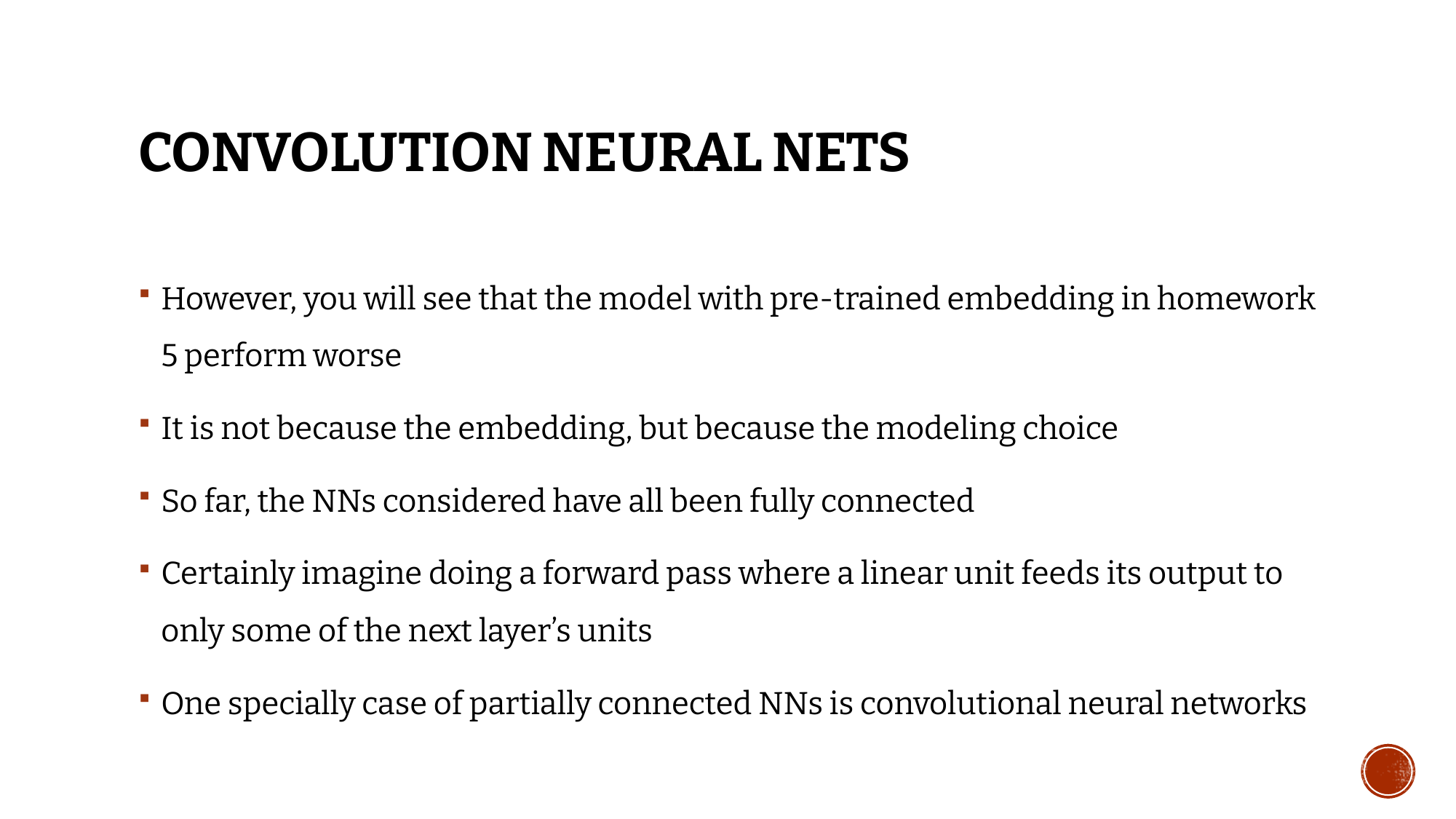

# Convolution Neural nets
However, you will see that the model with pre-trained embedding in homework 5 perform worse
It is not because the embedding, but because the modeling choice
So far, the NNs considered have all been fully connected
Certainly imagine doing a forward pass where a linear unit feeds its output to only some of the next layer’s units
One specially case of partially connected NNs is convolutional neural networks